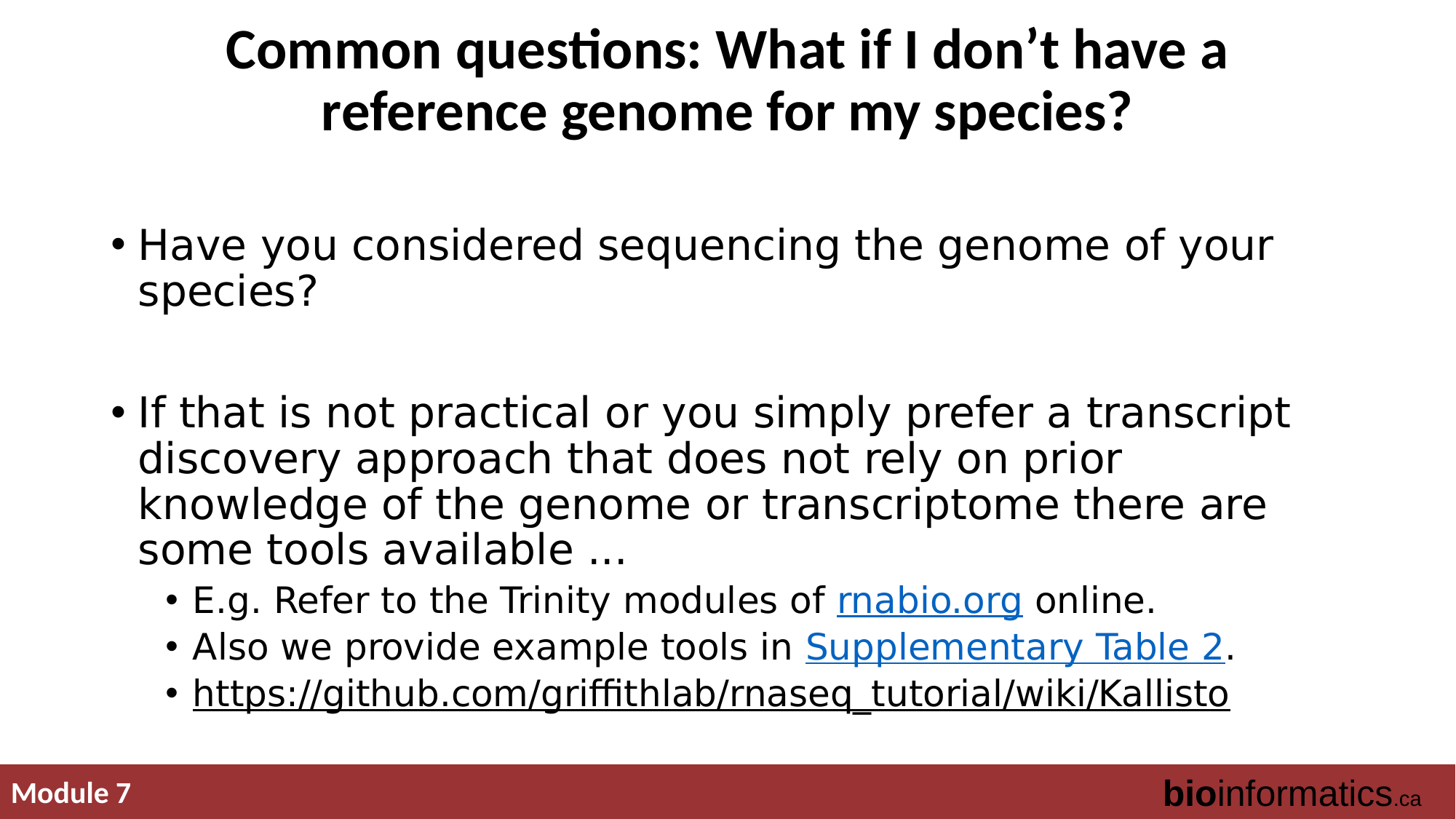

# Common questions: What if I don’t have a reference genome for my species?
Have you considered sequencing the genome of your species?

If that is not practical or you simply prefer a transcript discovery approach that does not rely on prior knowledge of the genome or transcriptome there are some tools available ...
E.g. Refer to the Trinity modules of rnabio.org online.
Also we provide example tools in Supplementary Table 2.
https://github.com/griffithlab/rnaseq_tutorial/wiki/Kallisto